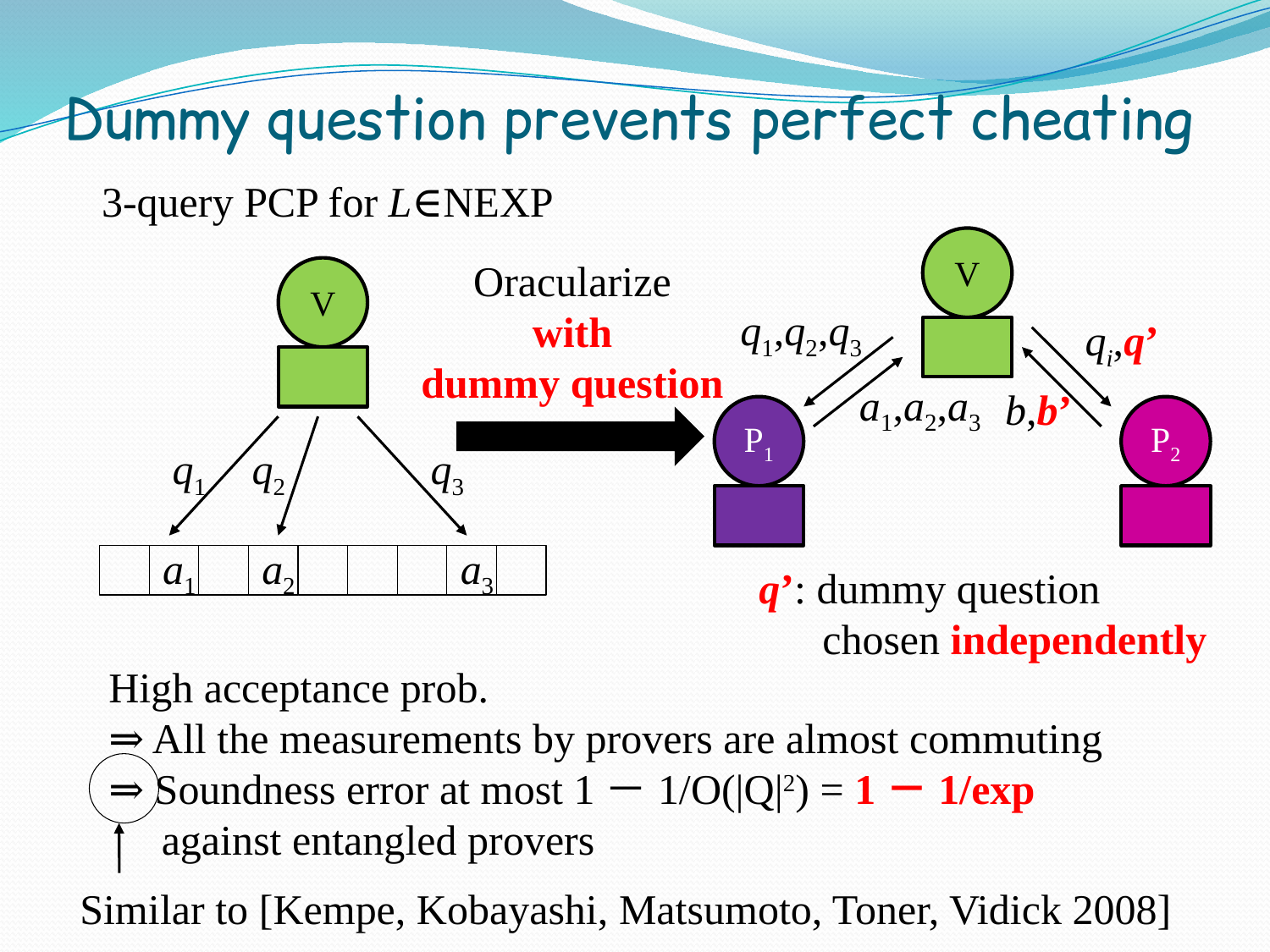

# Dummy question prevents perfect cheating
3-query PCP for L∈NEXP
V

Oracularize
with
dummy question
V

q1,q2,q3
qi,q’
a1,a2,a3
b,b’
P1

P2

q1
q2
q3
a1
a2
a3

q’: dummy question
      chosen independently
High acceptance prob.
⇒ All the measurements by provers are almost commuting
⇒ Soundness error at most 1－1/O(|Q|2) = 1－1/exp
     against entangled provers

Similar to [Kempe, Kobayashi, Matsumoto, Toner, Vidick 2008]